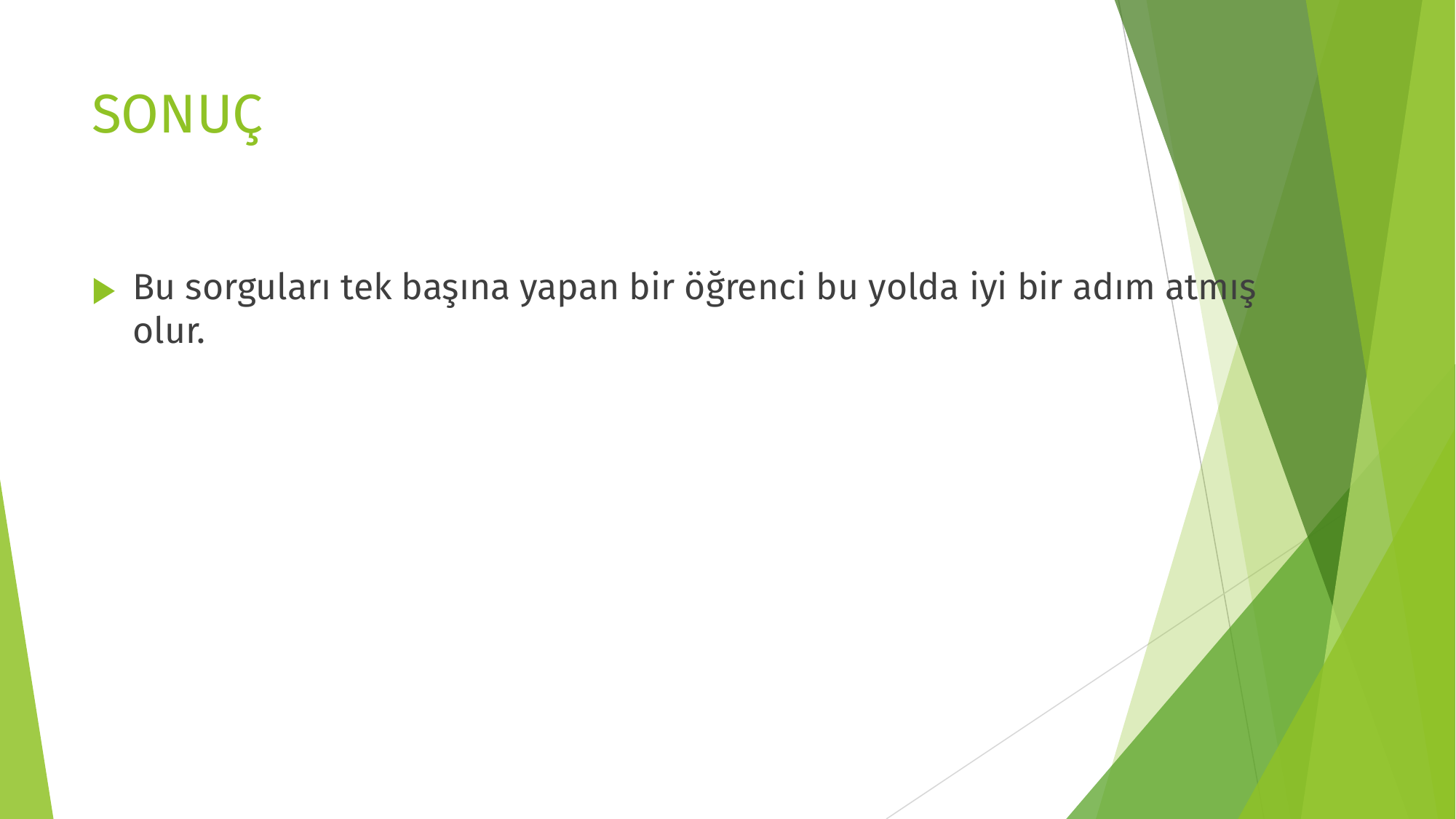

# SONUÇ
Bu sorguları tek başına yapan bir öğrenci bu yolda iyi bir adım atmış olur.